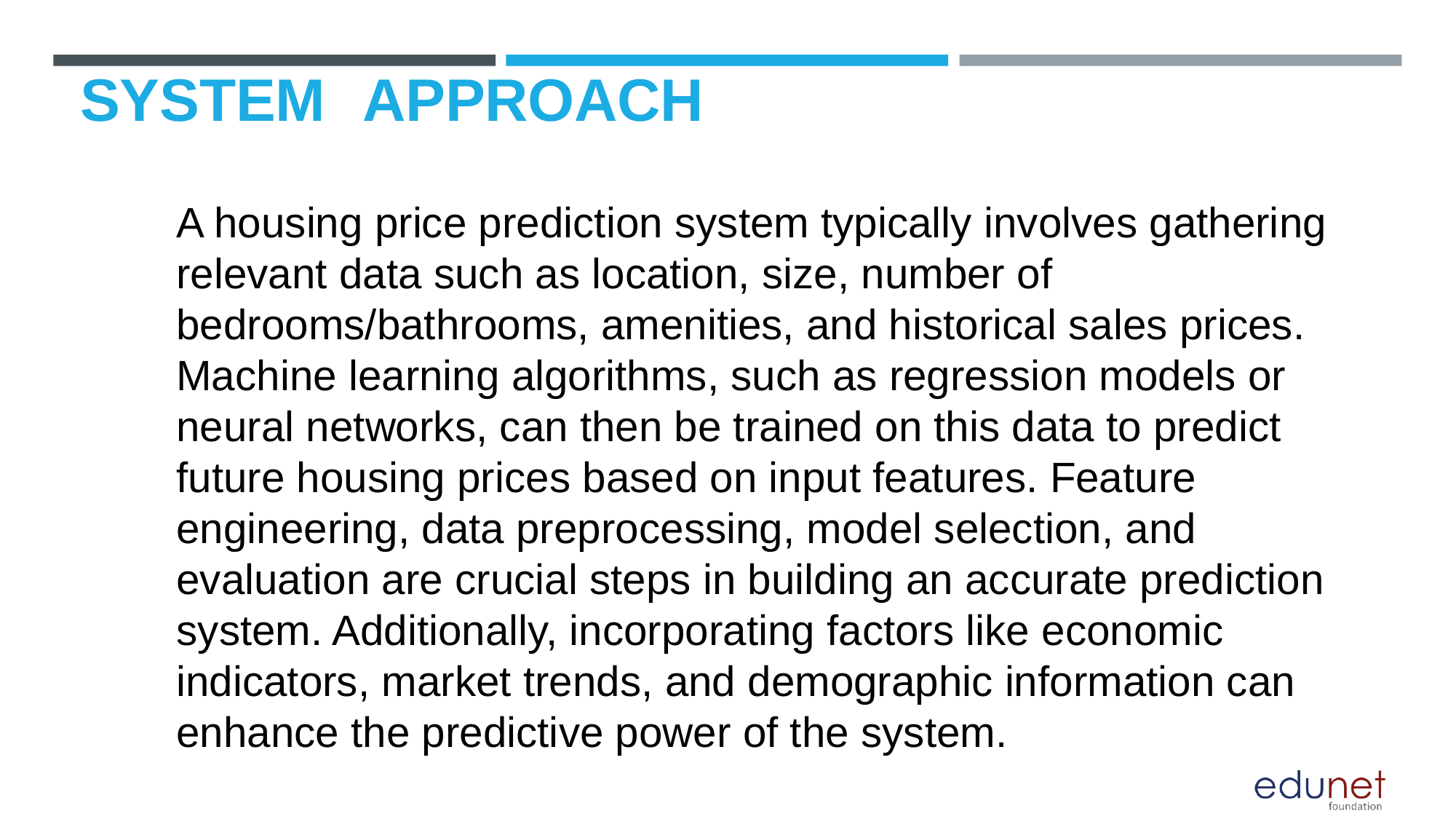

# SYSTEM	APPROACH
A housing price prediction system typically involves gathering relevant data such as location, size, number of bedrooms/bathrooms, amenities, and historical sales prices. Machine learning algorithms, such as regression models or neural networks, can then be trained on this data to predict future housing prices based on input features. Feature engineering, data preprocessing, model selection, and evaluation are crucial steps in building an accurate prediction system. Additionally, incorporating factors like economic indicators, market trends, and demographic information can enhance the predictive power of the system.